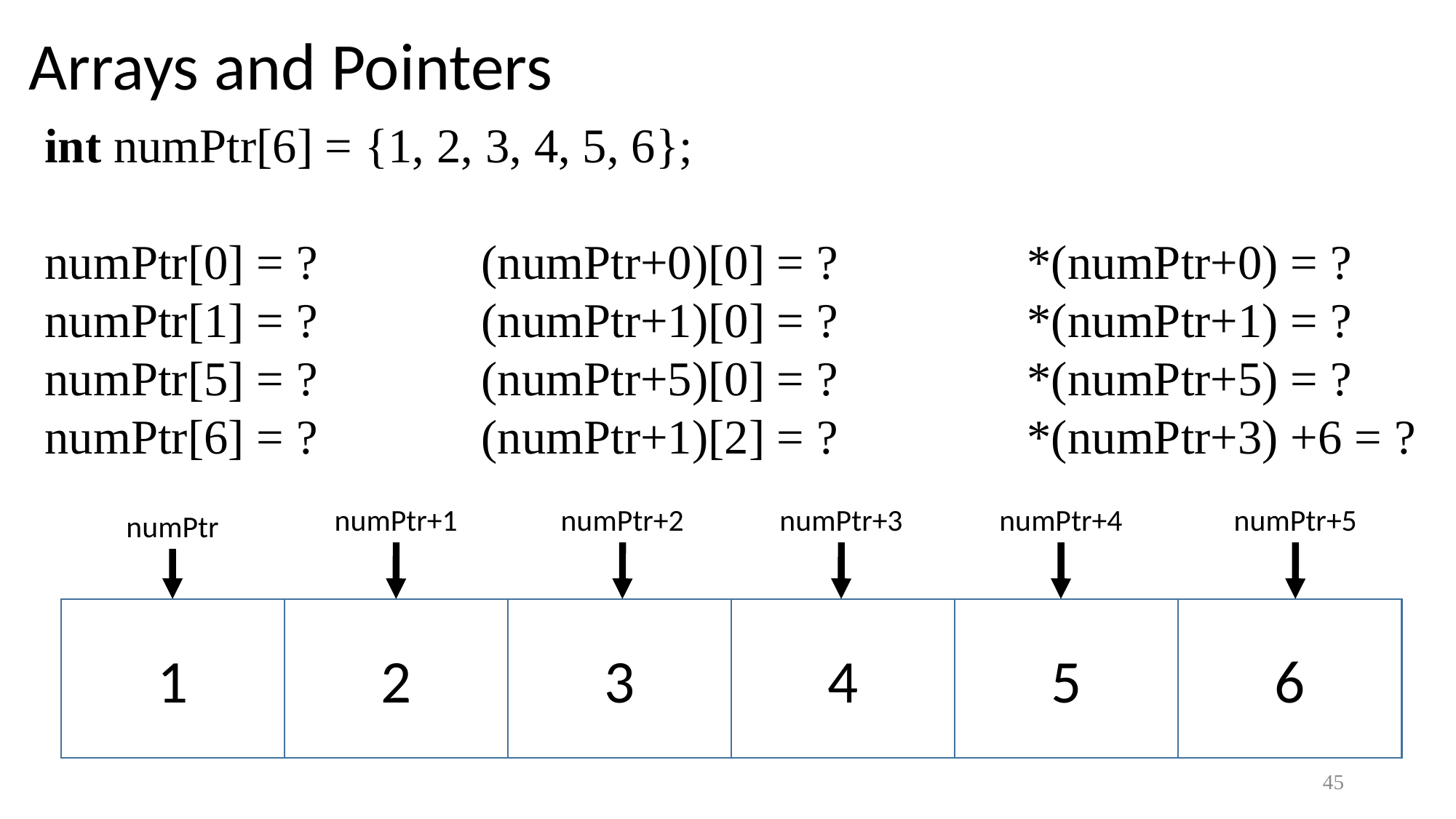

# Arrays and Pointers
int numPtr[6] = {1, 2, 3, 4, 5, 6};

numPtr[0] = ?		(numPtr+0)[0] = ?		*(numPtr+0) = ?
numPtr[1] = ?		(numPtr+1)[0] = ? 		*(numPtr+1) = ?
numPtr[5] = ? 		(numPtr+5)[0] = ? 		*(numPtr+5) = ?
numPtr[6] = ? 	 	(numPtr+1)[2] = ? 		*(numPtr+3) +6 = ?
numPtr+1
numPtr+2
numPtr+3
numPtr+4
numPtr+5
numPtr
1
2
3
4
5
6
45